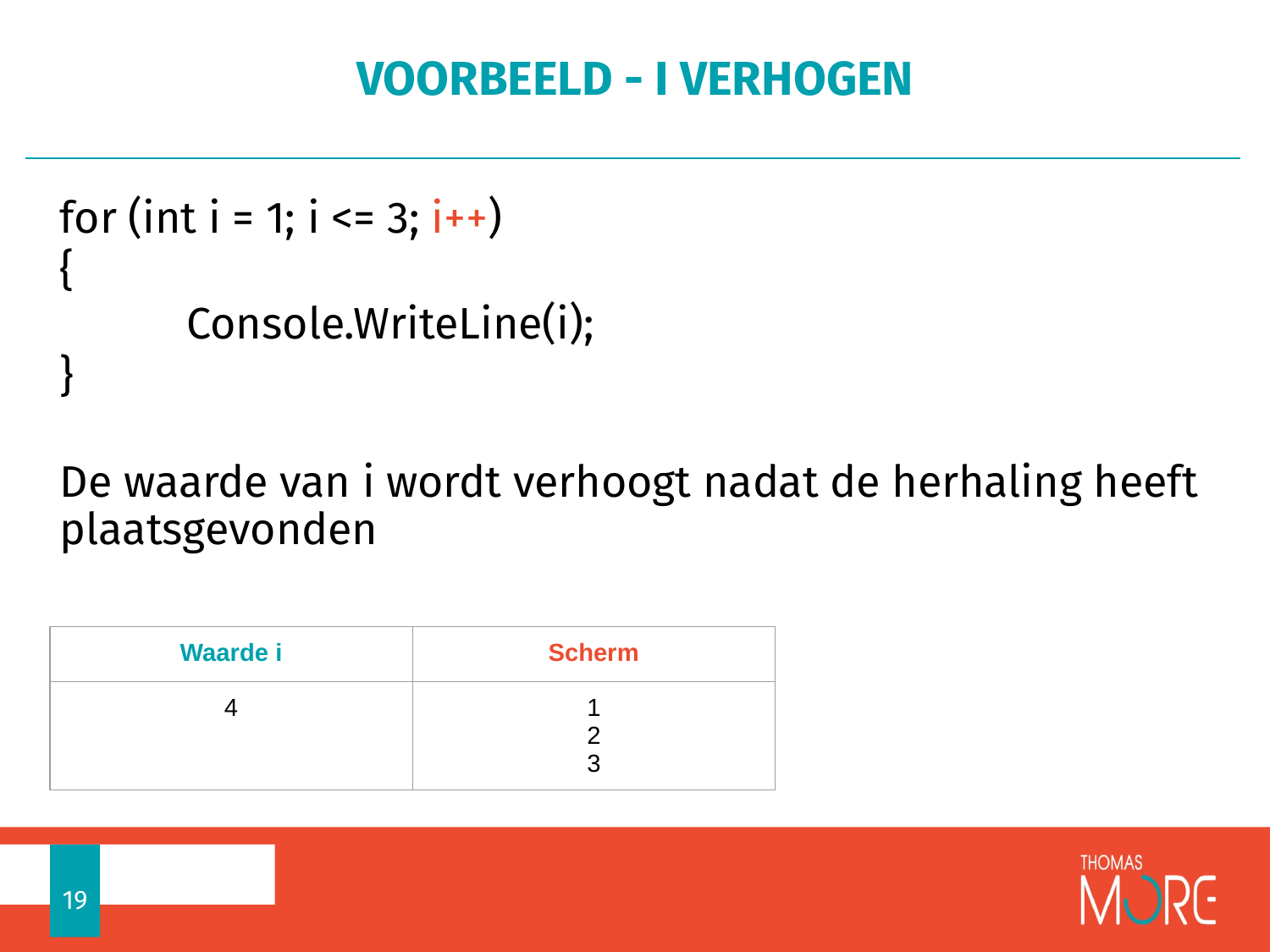

# VOORBEELD - I VERHOGEN
for (int i = 1; i <= 3; i++)
{
	Console.WriteLine(i);
}

De waarde van i wordt verhoogt nadat de herhaling heeft plaatsgevonden

| Waarde i | Scherm |
| --- | --- |
| 4 | 1 2 3 |
19